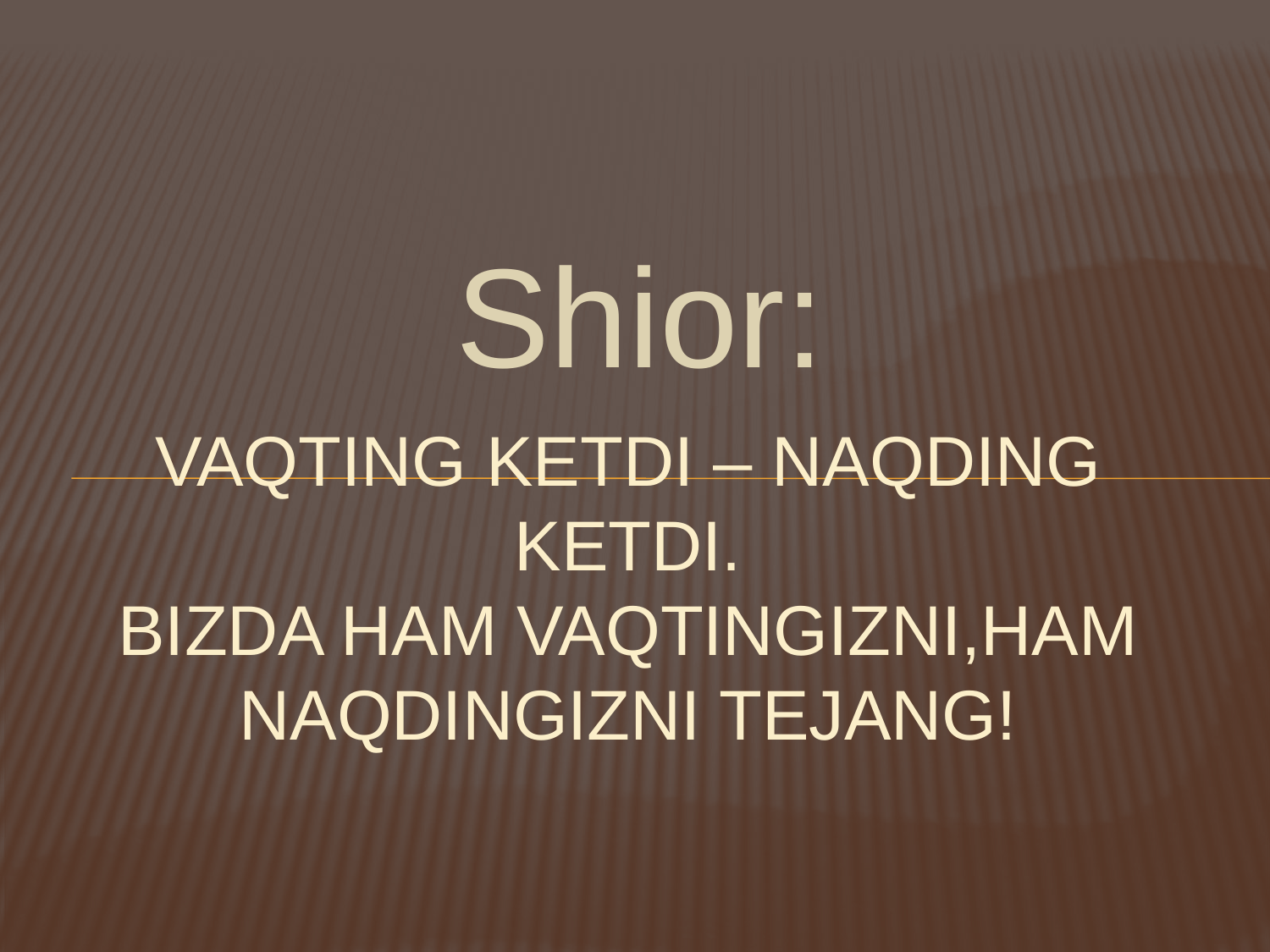

Shior:
# Vaqting ketdi – Naqding ketdi. Bizda ham vaqtingizni,ham naqdingizni tejang!